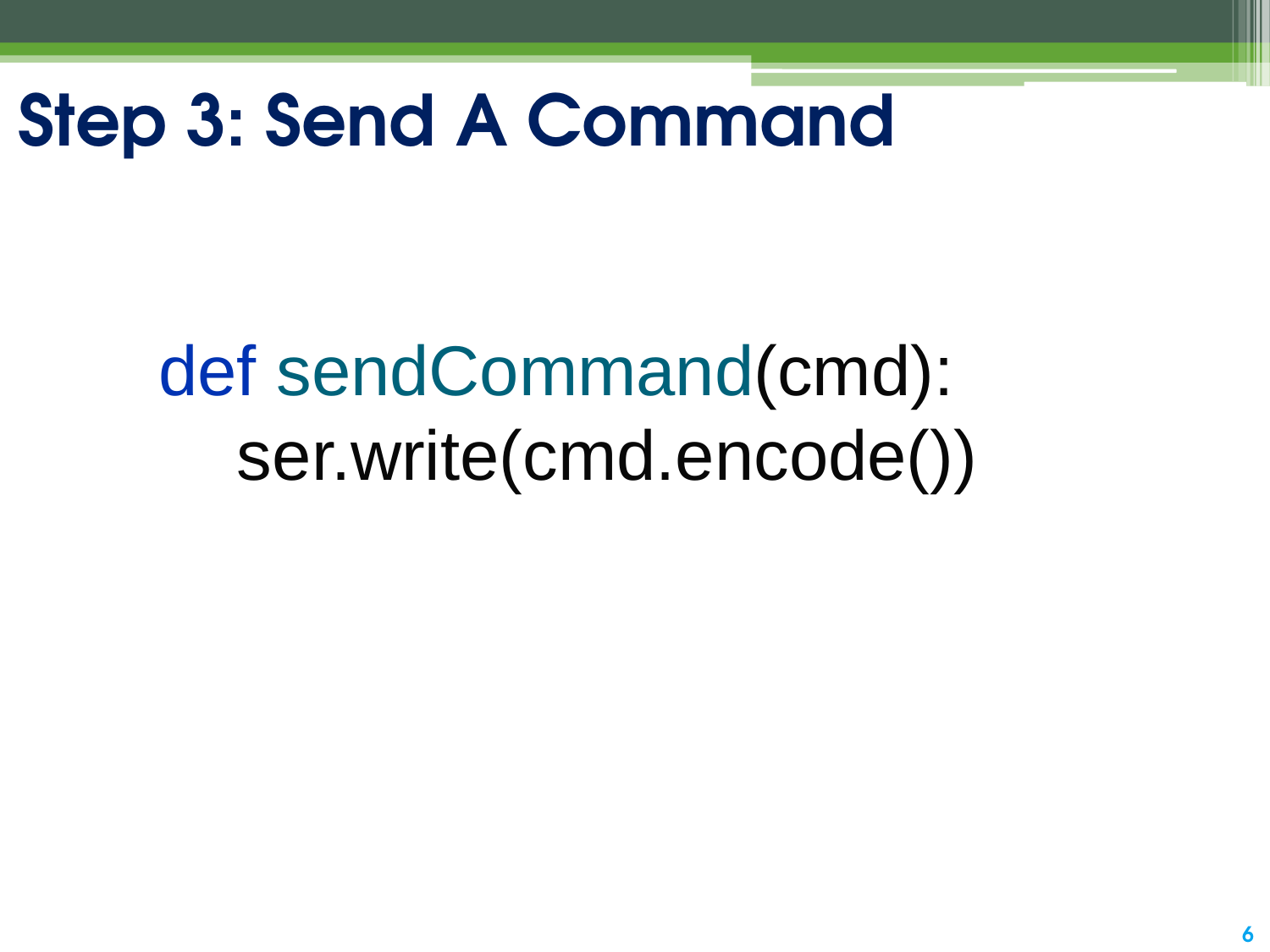

# Step 3: Send A Command
def sendCommand(cmd):
    ser.write(cmd.encode())